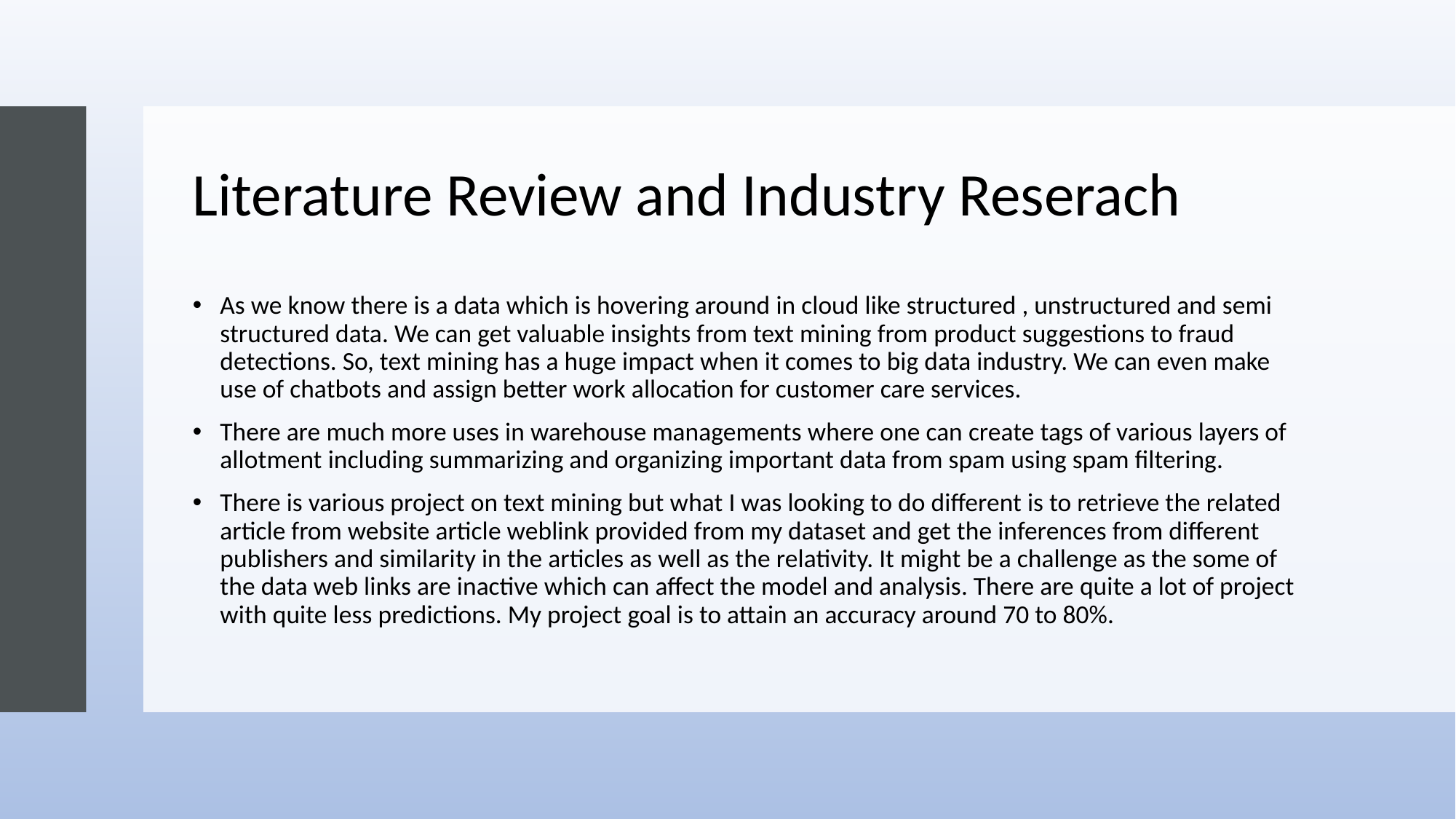

# Literature Review and Industry Reserach
As we know there is a data which is hovering around in cloud like structured , unstructured and semi structured data. We can get valuable insights from text mining from product suggestions to fraud detections. So, text mining has a huge impact when it comes to big data industry. We can even make use of chatbots and assign better work allocation for customer care services.
There are much more uses in warehouse managements where one can create tags of various layers of allotment including summarizing and organizing important data from spam using spam filtering.
There is various project on text mining but what I was looking to do different is to retrieve the related article from website article weblink provided from my dataset and get the inferences from different publishers and similarity in the articles as well as the relativity. It might be a challenge as the some of the data web links are inactive which can affect the model and analysis. There are quite a lot of project with quite less predictions. My project goal is to attain an accuracy around 70 to 80%.